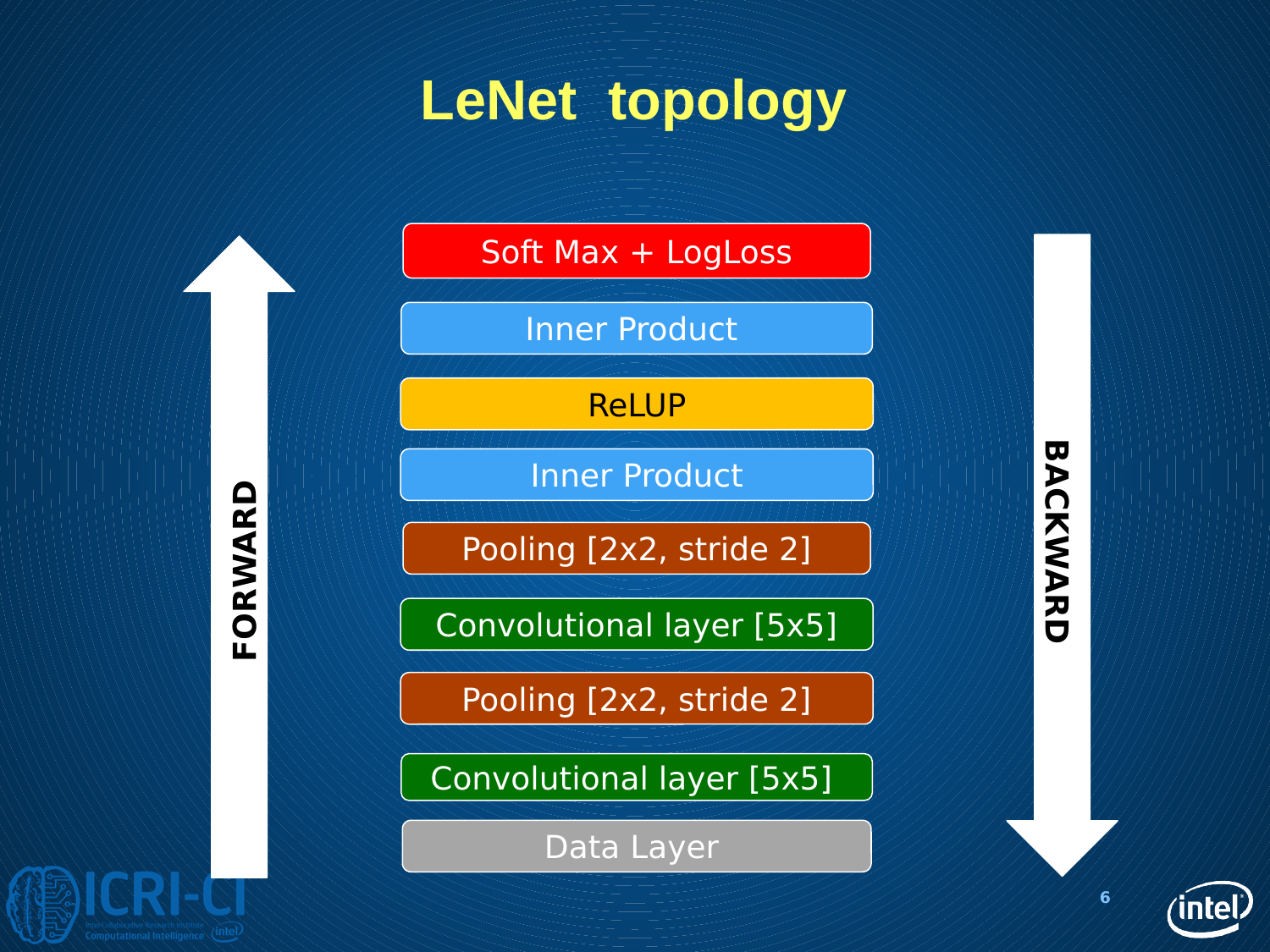

# LeNet  topology
Soft Max + LogLoss
BACKWARD
FORWARD
Inner Product
ReLUP
Inner Product
Pooling [2x2, stride 2]
Convolutional layer [5x5]
Pooling [2x2, stride 2]
Convolutional layer [5x5]
Data Layer